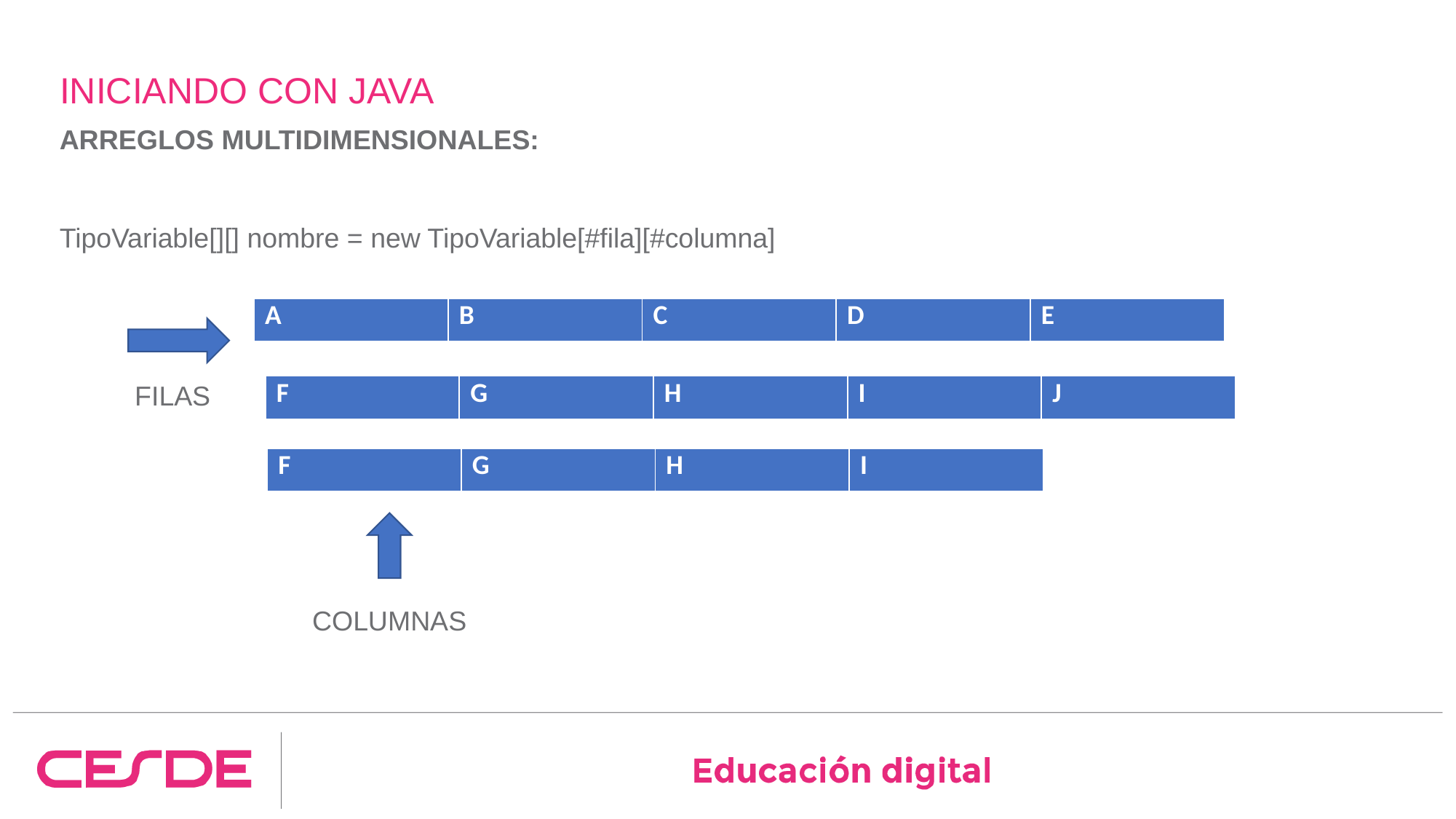

# INICIANDO CON JAVA
ARREGLOS MULTIDIMENSIONALES:

TipoVariable[][] nombre = new TipoVariable[#fila][#columna]
BASES DE DATOS
| A | B | C | D | E |
| --- | --- | --- | --- | --- |

COLECCIONES
FILAS
| F | G | H | I | J |
| --- | --- | --- | --- | --- |
DOCUMENTOS
| F | G | H | I |
| --- | --- | --- | --- |

COLUMNAS